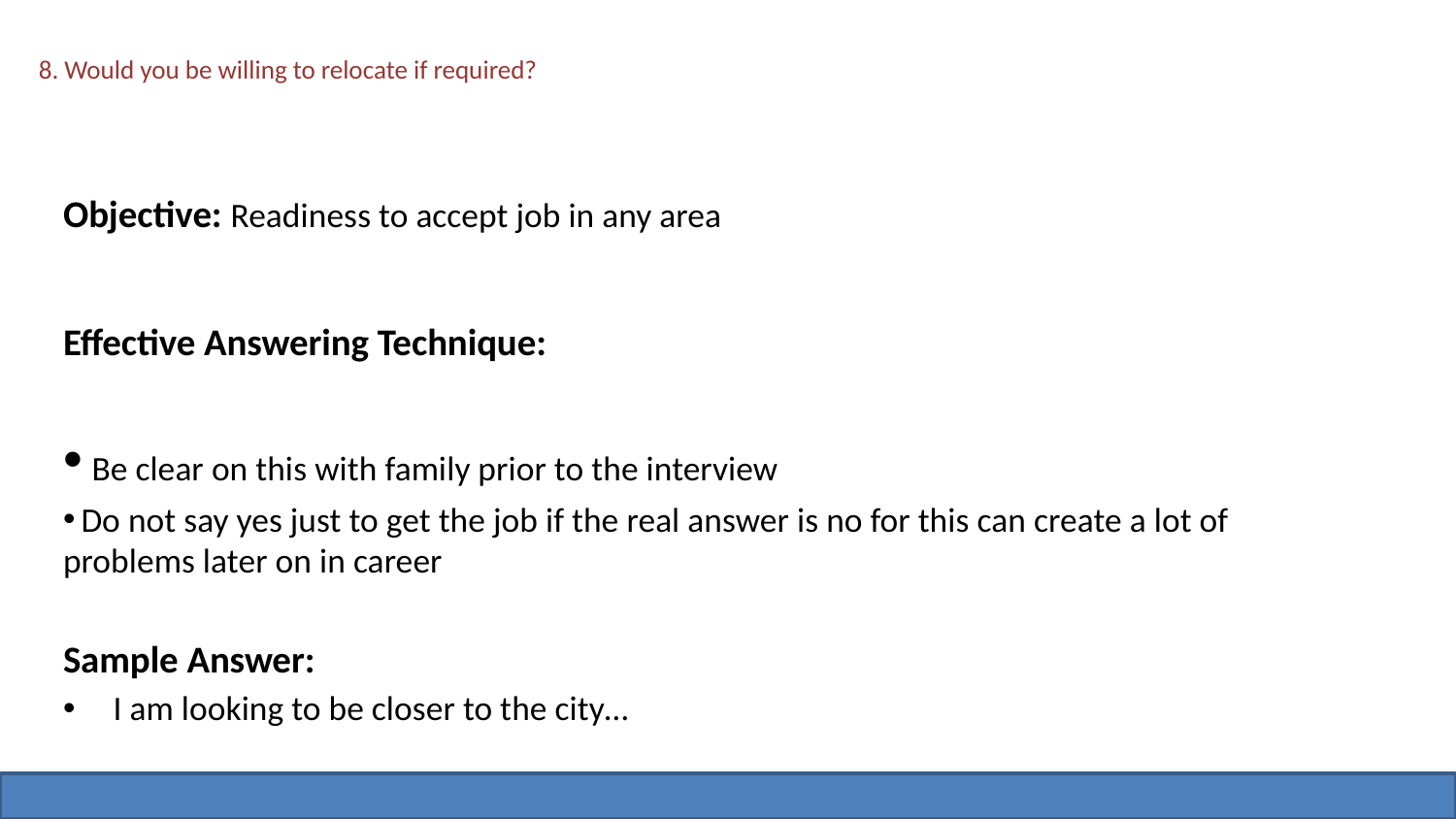

# 8. Would you be willing to relocate if required?

Objective: Readiness to accept job in any area

Effective Answering Technique:

 Be clear on this with family prior to the interview
 Do not say yes just to get the job if the real answer is no for this can create a lot of problems later on in career

Sample Answer:
I am looking to be closer to the city…